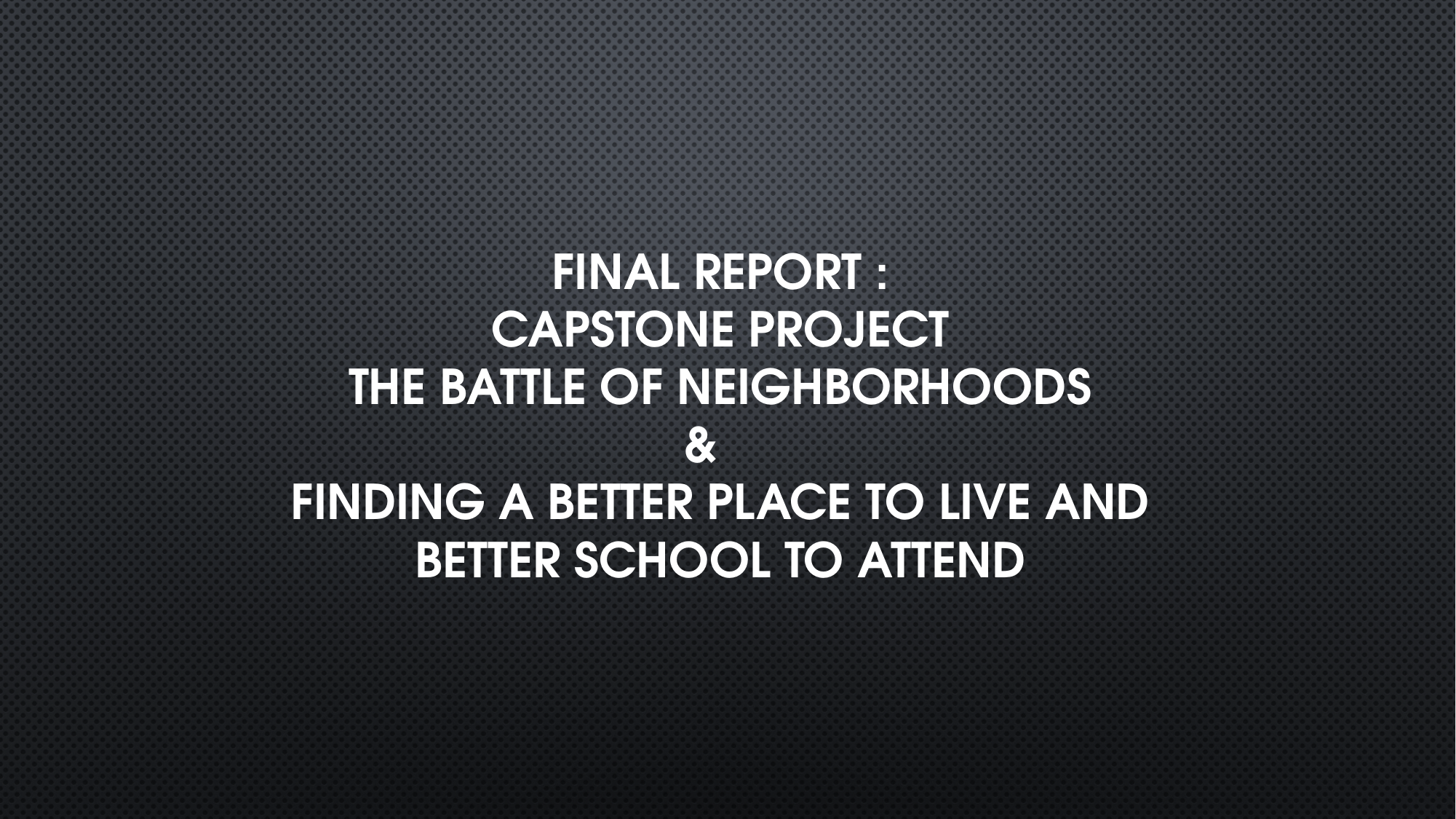

# Final Report : Capstone Project The Battle of Neighborhoods & Finding a better place to live and better school to attend